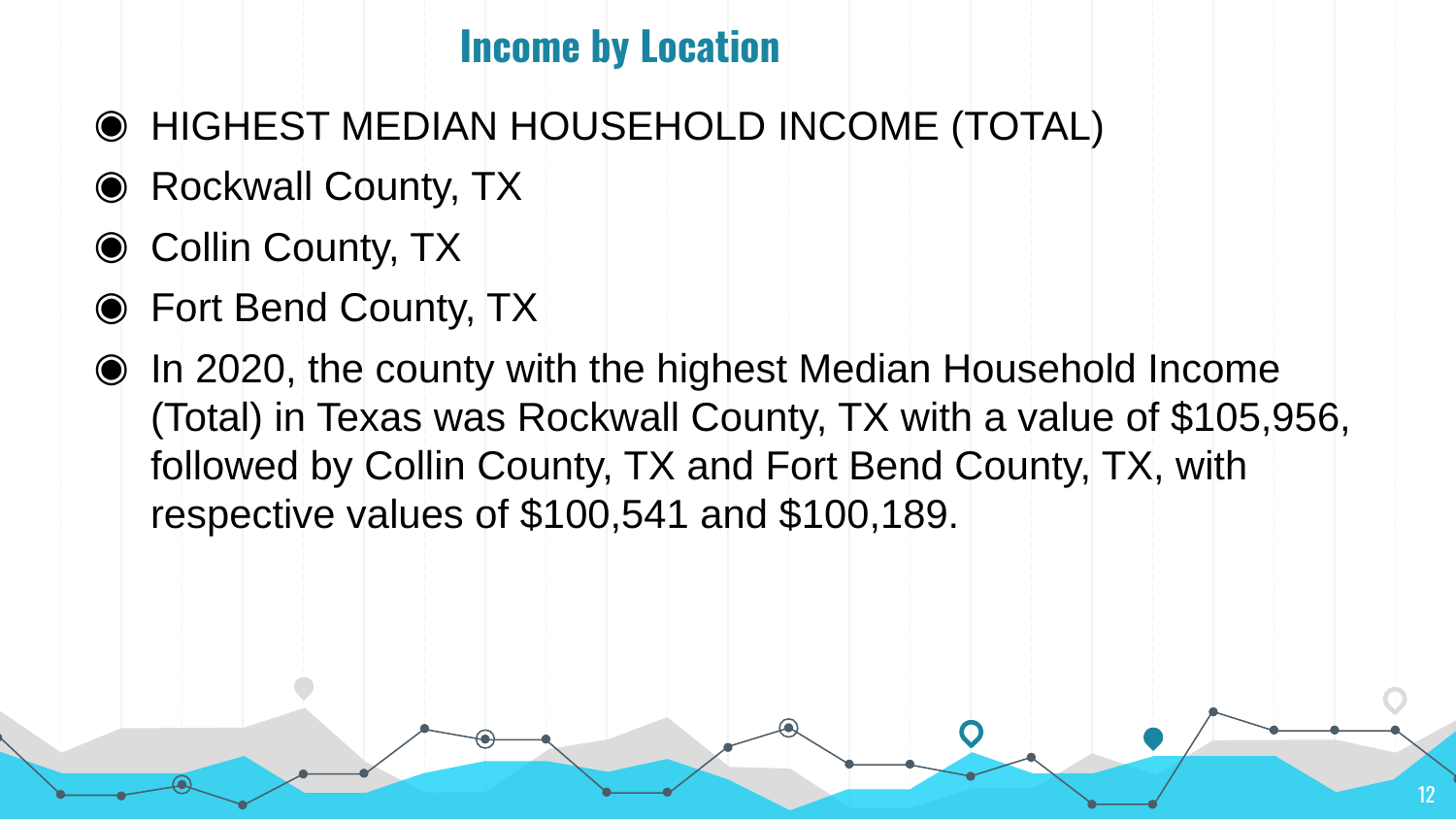

# Income by Location
HIGHEST MEDIAN HOUSEHOLD INCOME (TOTAL)
Rockwall County, TX
Collin County, TX
Fort Bend County, TX
In 2020, the county with the highest Median Household Income (Total) in Texas was Rockwall County, TX with a value of $105,956, followed by Collin County, TX and Fort Bend County, TX, with respective values of $100,541 and $100,189.

12